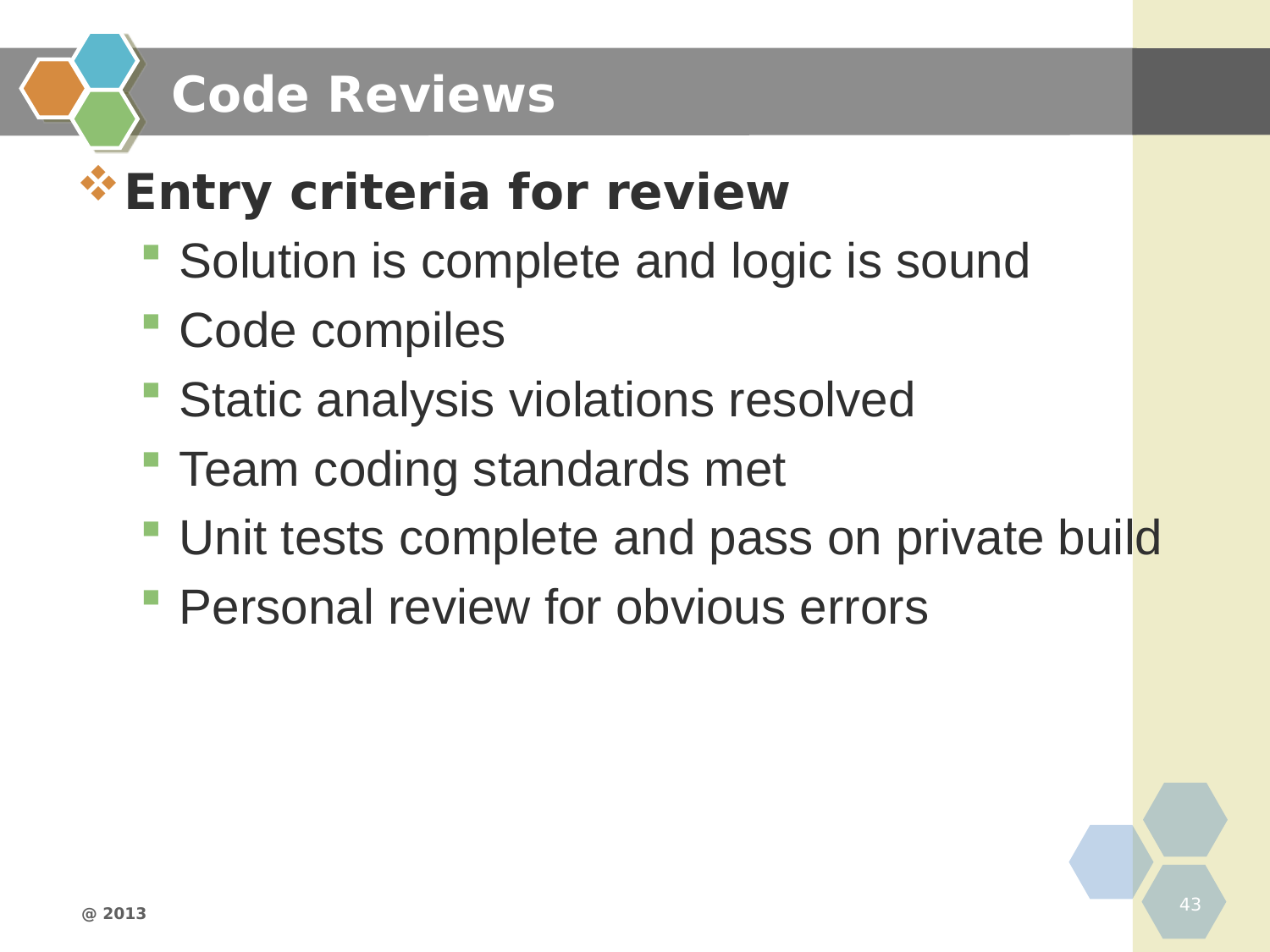

# Code Reviews
Entry criteria for review
Solution is complete and logic is sound
Code compiles
Static analysis violations resolved
Team coding standards met
Unit tests complete and pass on private build
Personal review for obvious errors

43